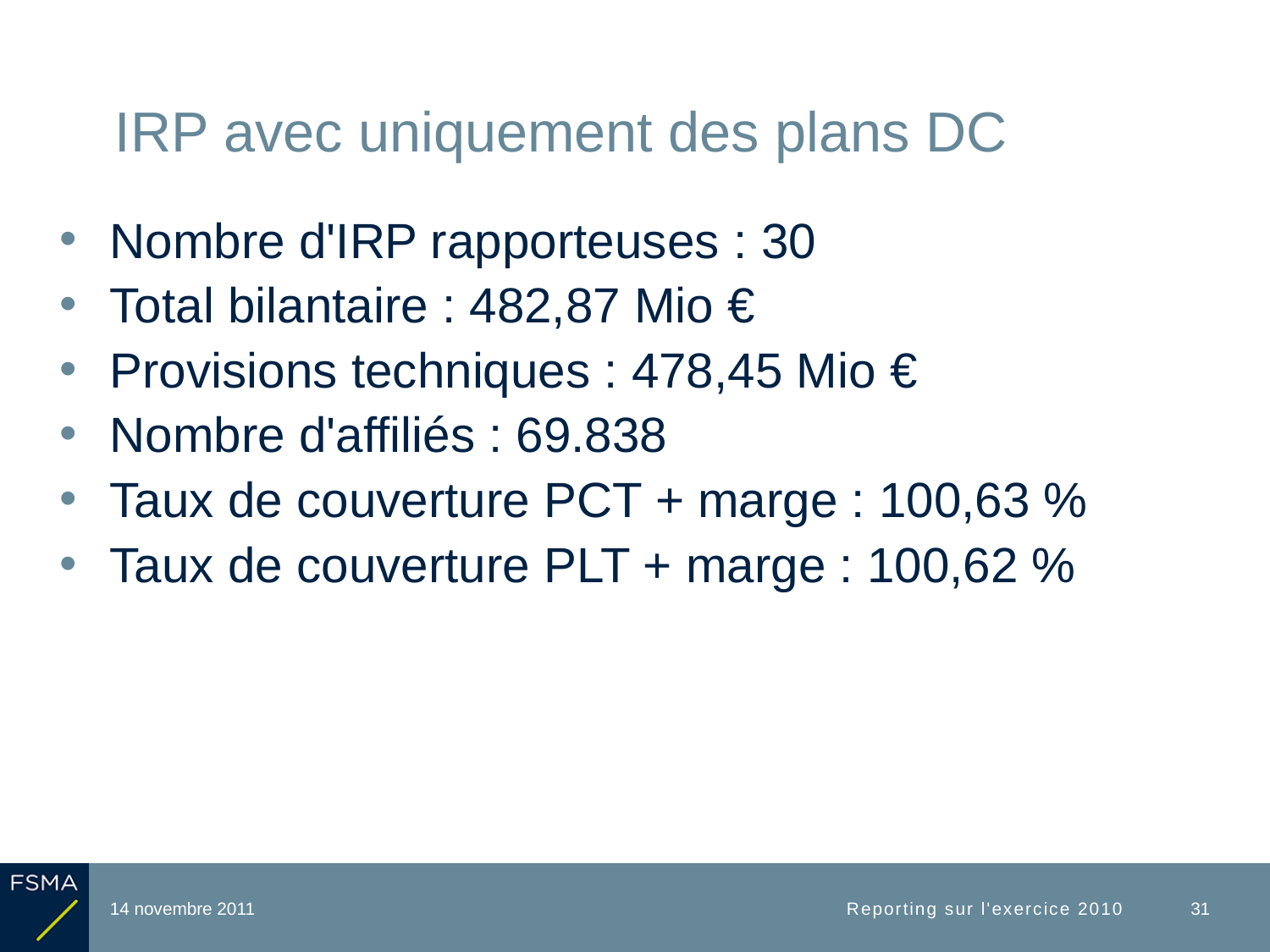

# IRP avec uniquement des plans DC
Nombre d'IRP rapporteuses : 30
Total bilantaire : 482,87 Mio €
Provisions techniques : 478,45 Mio €
Nombre d'affiliés : 69.838
Taux de couverture PCT + marge : 100,63 %
Taux de couverture PLT + marge : 100,62 %

14 novembre 2011
Reporting sur l'exercice 2010
31